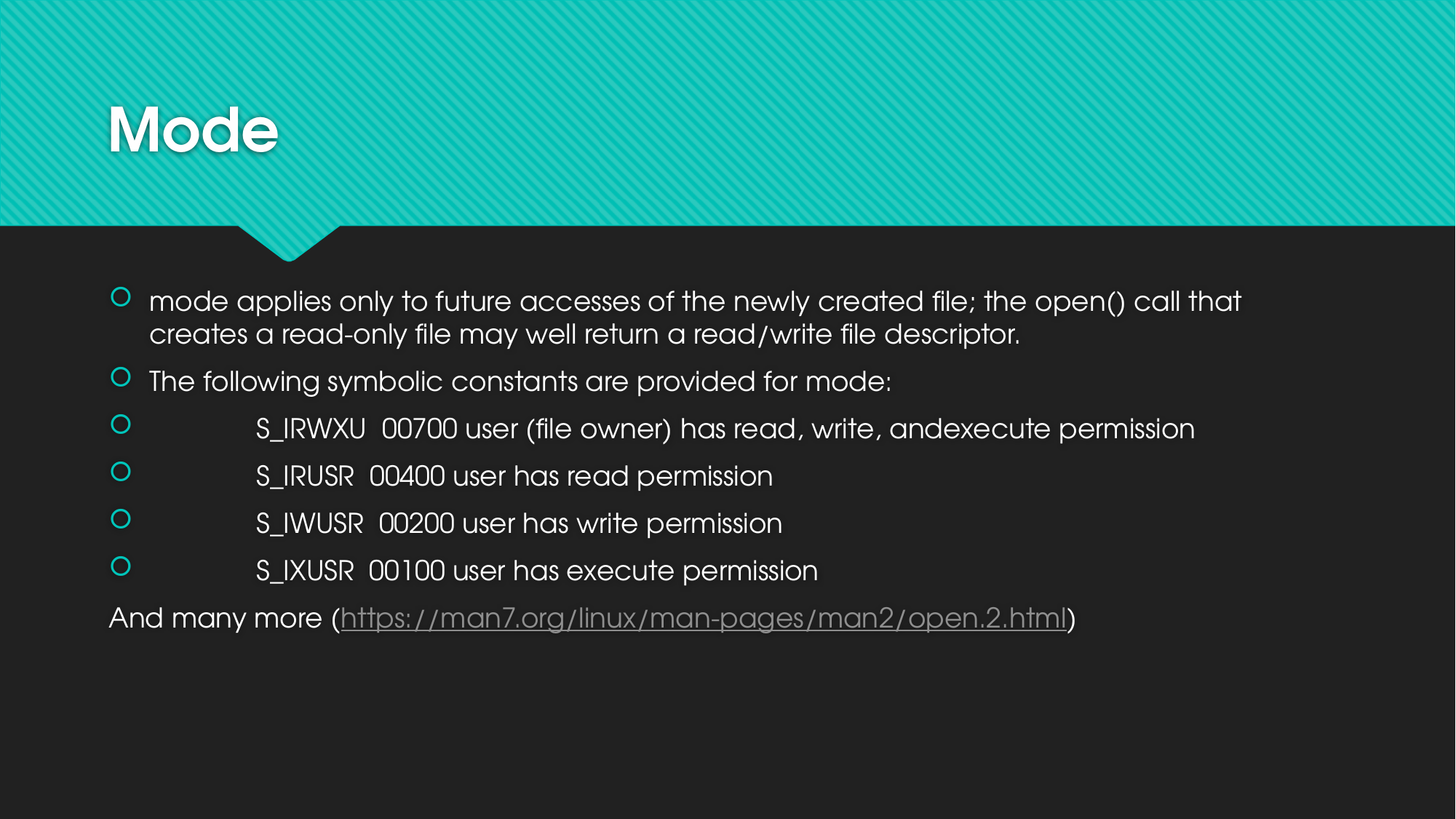

# Mode
mode applies only to future accesses of the newly created file; the open() call that creates a read-only file may well return a read/write file descriptor.
The following symbolic constants are provided for mode:
              S_IRWXU  00700 user (file owner) has read, write, andexecute permission
              S_IRUSR  00400 user has read permission
              S_IWUSR  00200 user has write permission
              S_IXUSR  00100 user has execute permission
And many more (https://man7.org/linux/man-pages/man2/open.2.html)